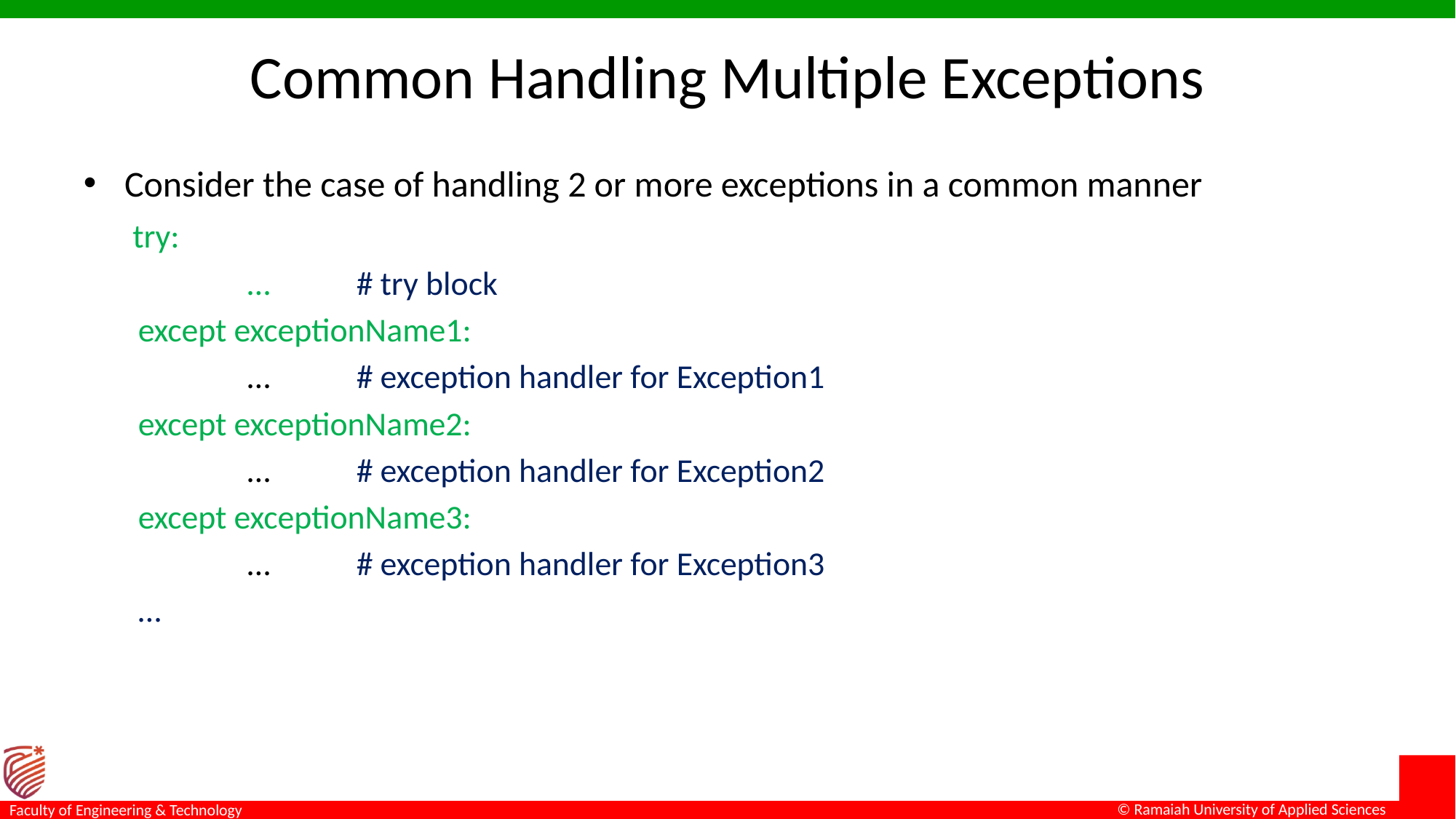

# Common Handling Multiple Exceptions
Consider the case of handling 2 or more exceptions in a common manner
      try:
 	…	# try block
except exceptionName1:
	…	# exception handler for Exception1
except exceptionName2:
	…	# exception handler for Exception2
except exceptionName3:
	…	# exception handler for Exception3
…